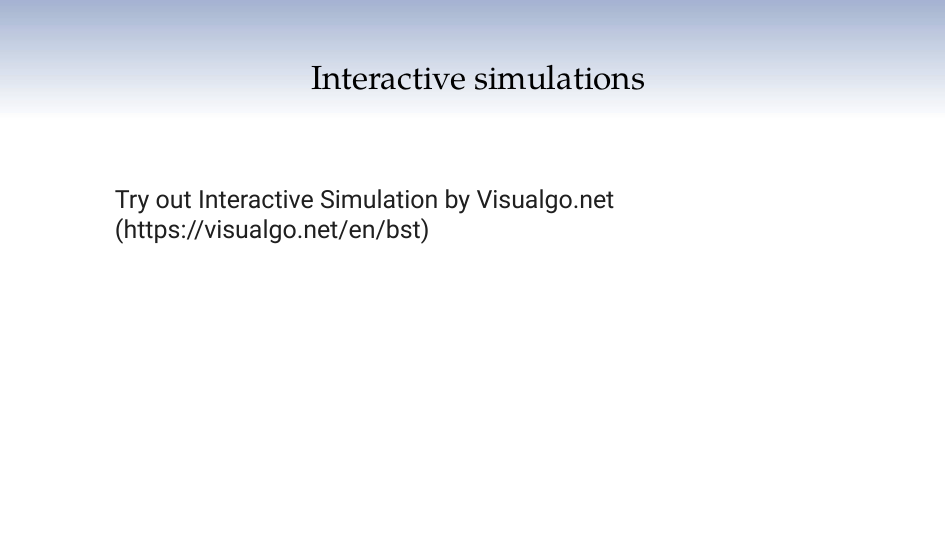

Interactive simulations
# Try out Interactive Simulation by Visualgo.net (https://visualgo.net/en/bst)